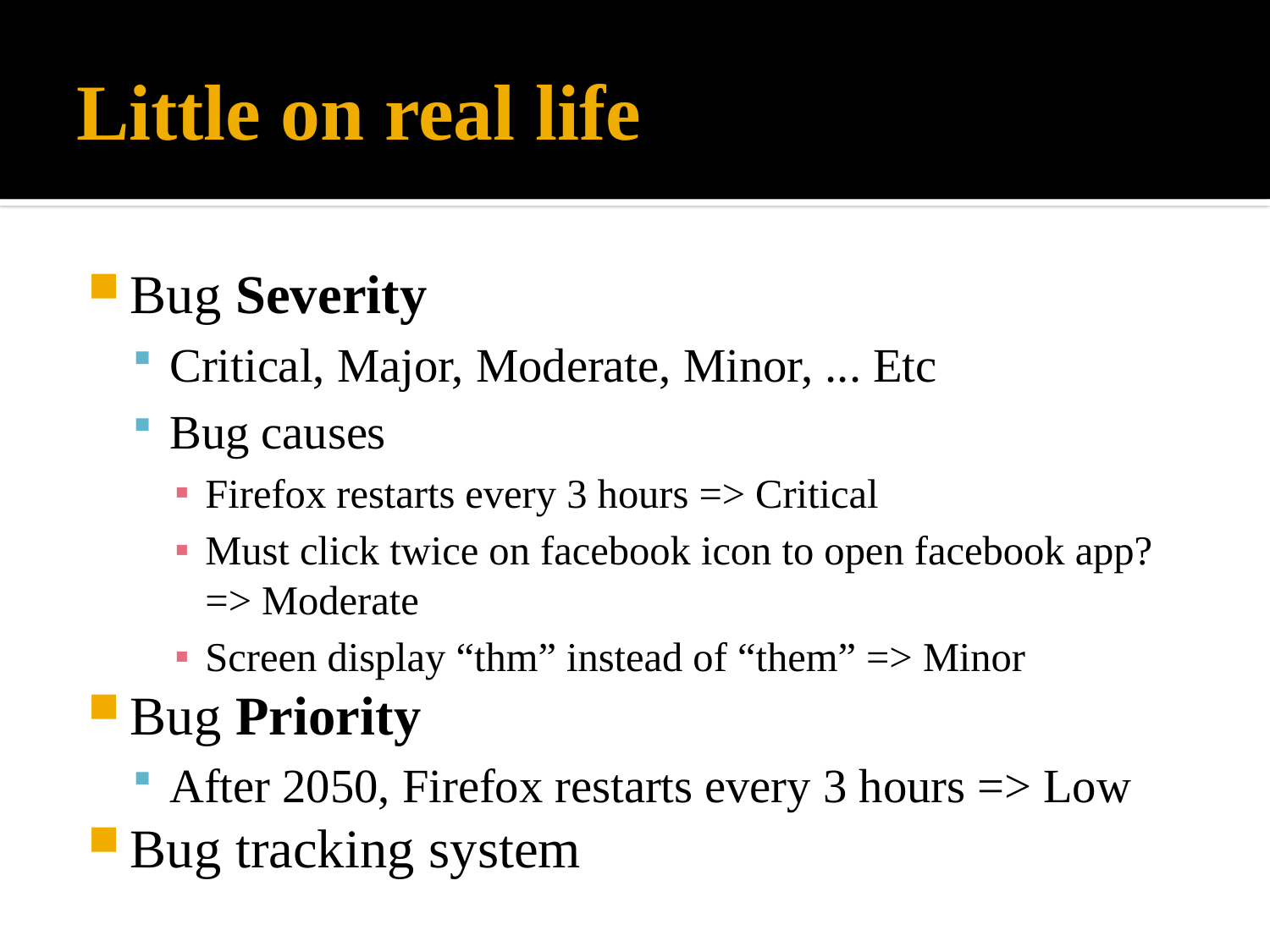

# Little on real life
Bug Severity
Critical, Major, Moderate, Minor, ... Etc
Bug causes
Firefox restarts every 3 hours => Critical
Must click twice on facebook icon to open facebook app? => Moderate
Screen display “thm” instead of “them” => Minor
Bug Priority
After 2050, Firefox restarts every 3 hours => Low
Bug tracking system